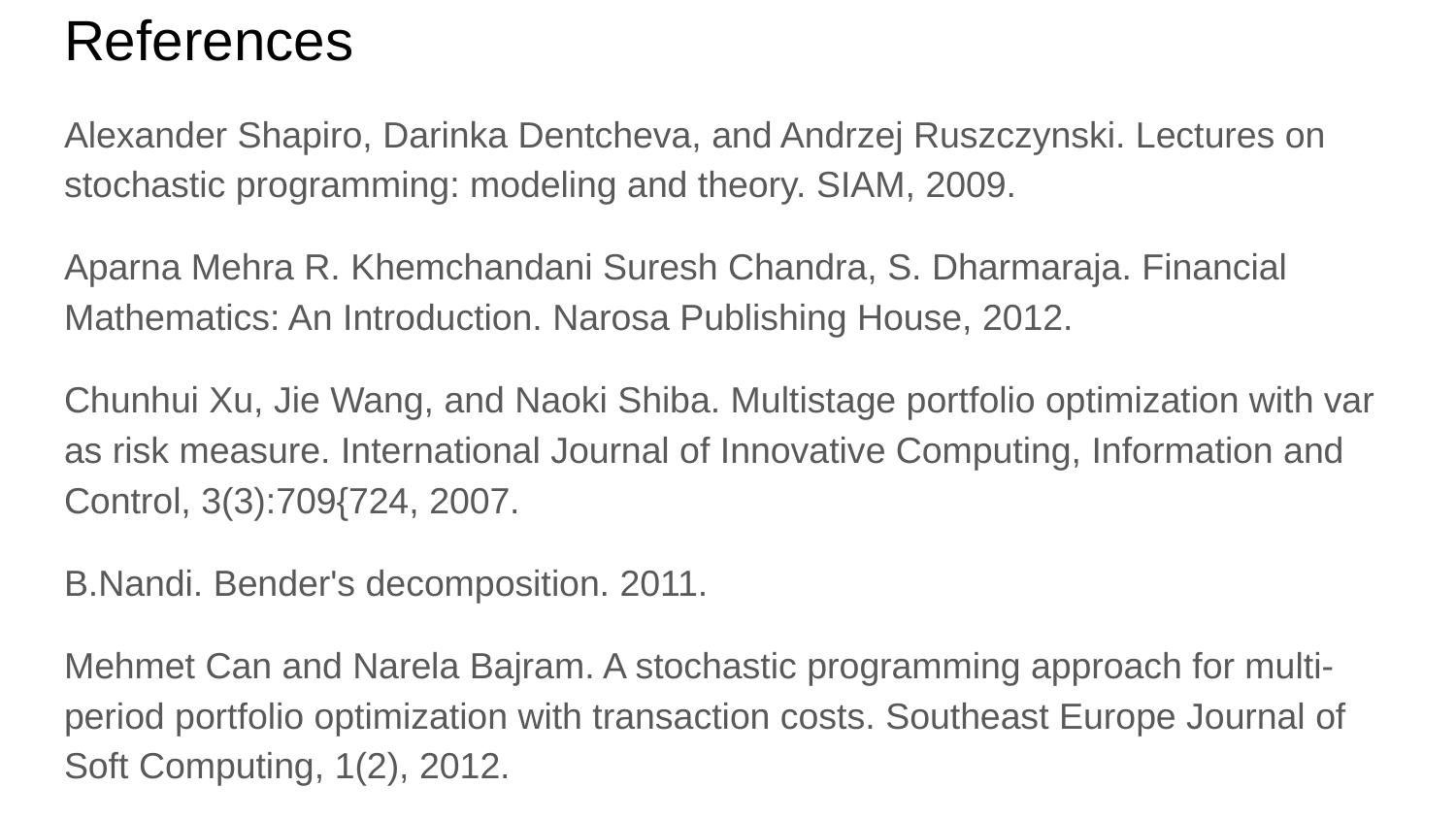

# References
Alexander Shapiro, Darinka Dentcheva, and Andrzej Ruszczynski. Lectures on stochastic programming: modeling and theory. SIAM, 2009.
Aparna Mehra R. Khemchandani Suresh Chandra, S. Dharmaraja. Financial Mathematics: An Introduction. Narosa Publishing House, 2012.
Chunhui Xu, Jie Wang, and Naoki Shiba. Multistage portfolio optimization with var as risk measure. International Journal of Innovative Computing, Information and Control, 3(3):709{724, 2007.
B.Nandi. Bender's decomposition. 2011.
Mehmet Can and Narela Bajram. A stochastic programming approach for multi- period portfolio optimization with transaction costs. Southeast Europe Journal of Soft Computing, 1(2), 2012.